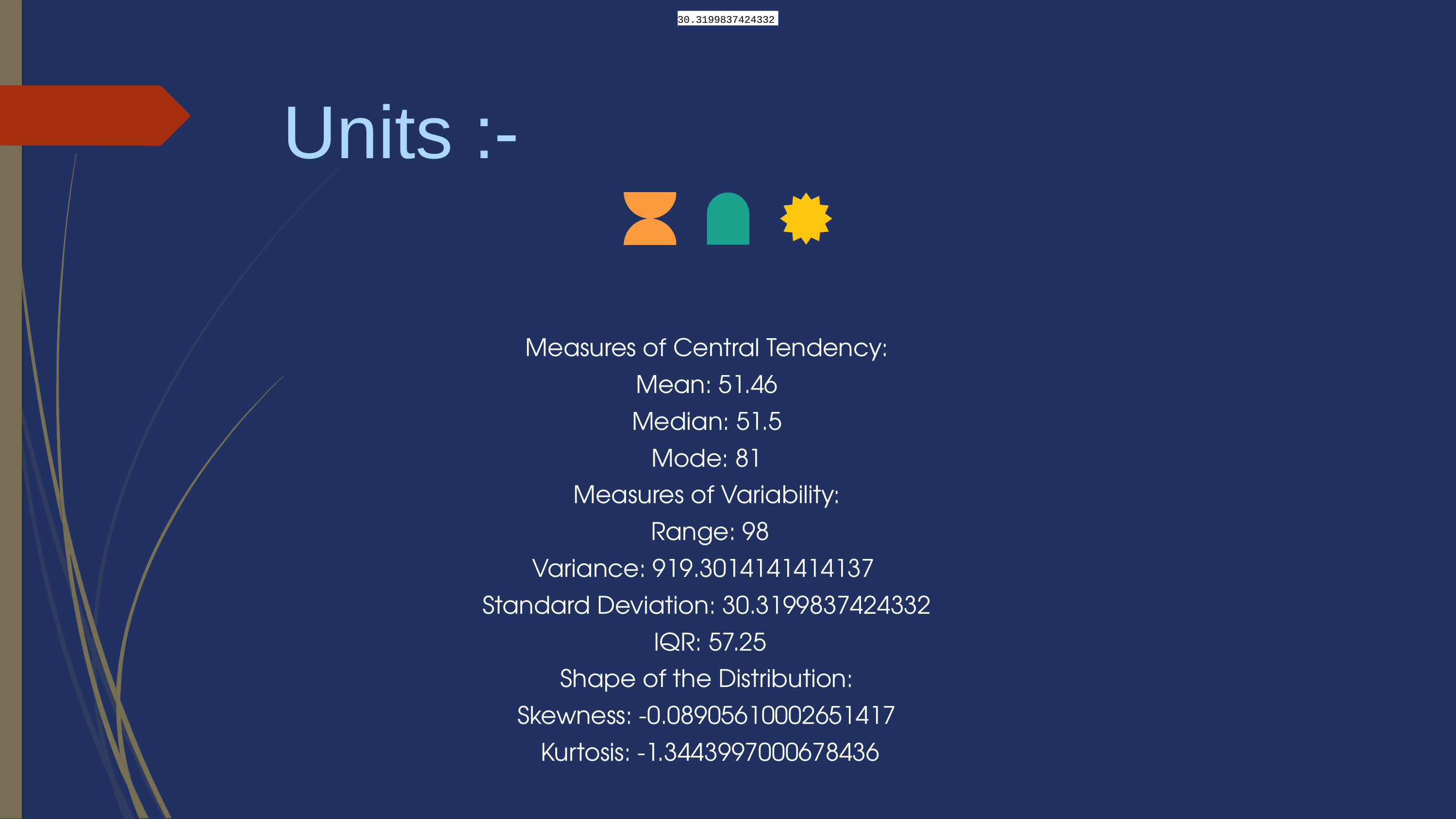

30.3199837424332
Units :-

Measures of Central Tendency:
 Mean: 51.46
Median: 51.5
Mode: 81
Measures of Variability:
 Range: 98
Variance: 919.3014141414137
Standard Deviation: 30.3199837424332
 IQR: 57.25
 Shape of the Distribution:
Skewness: -0.08905610002651417
 Kurtosis: -1.3443997000678436